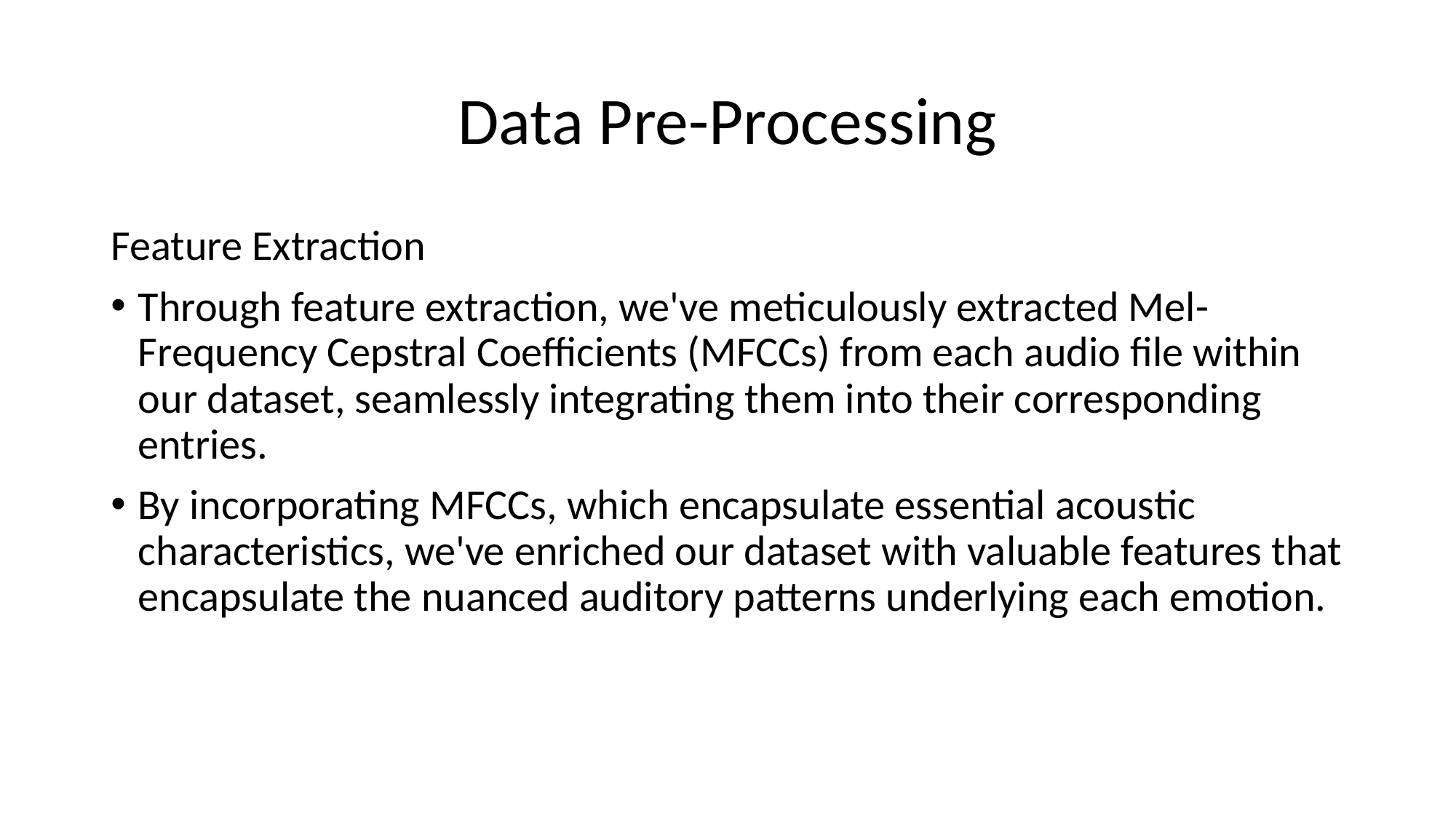

# Data Pre-Processing
Feature Extraction
Through feature extraction, we've meticulously extracted Mel-Frequency Cepstral Coefficients (MFCCs) from each audio file within our dataset, seamlessly integrating them into their corresponding entries.
By incorporating MFCCs, which encapsulate essential acoustic characteristics, we've enriched our dataset with valuable features that encapsulate the nuanced auditory patterns underlying each emotion.